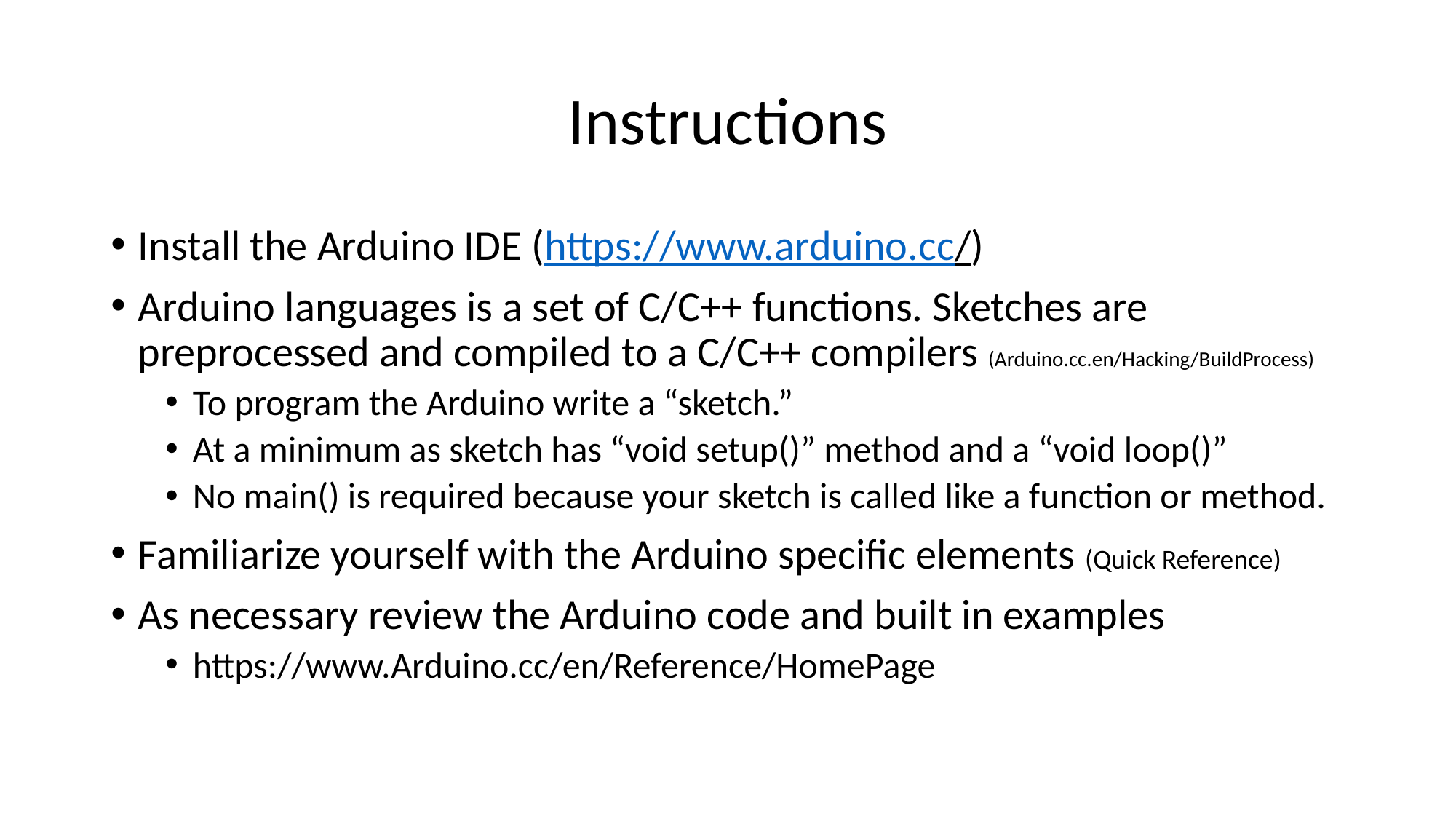

# Instructions
Install the Arduino IDE (https://www.arduino.cc/)
Arduino languages is a set of C/C++ functions. Sketches are preprocessed and compiled to a C/C++ compilers (Arduino.cc.en/Hacking/BuildProcess)
To program the Arduino write a “sketch.”
At a minimum as sketch has “void setup()” method and a “void loop()”
No main() is required because your sketch is called like a function or method.
Familiarize yourself with the Arduino specific elements (Quick Reference)
As necessary review the Arduino code and built in examples
https://www.Arduino.cc/en/Reference/HomePage